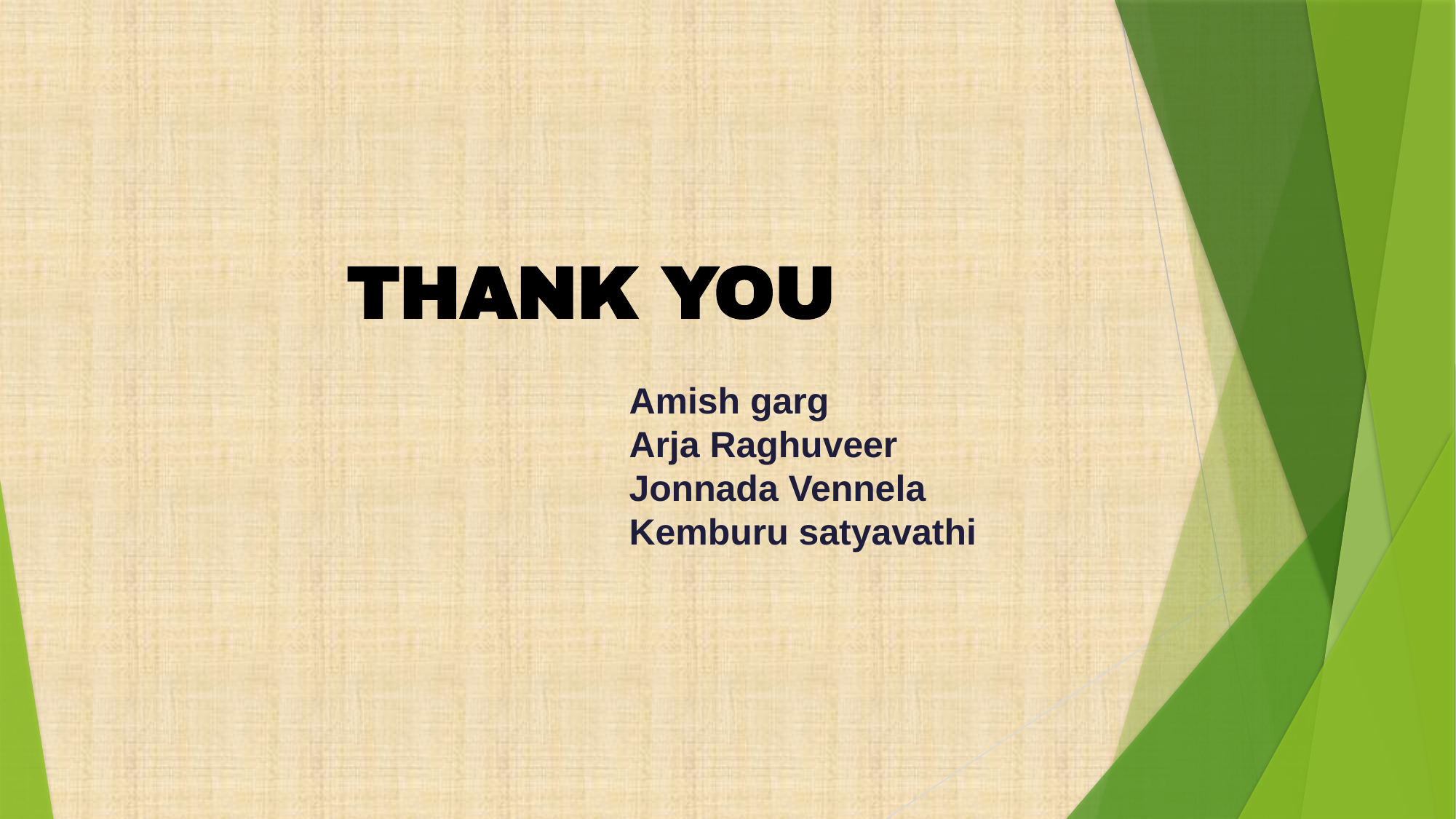

THANK YOU
Amish garg
Arja Raghuveer
Jonnada Vennela
Kemburu satyavathi